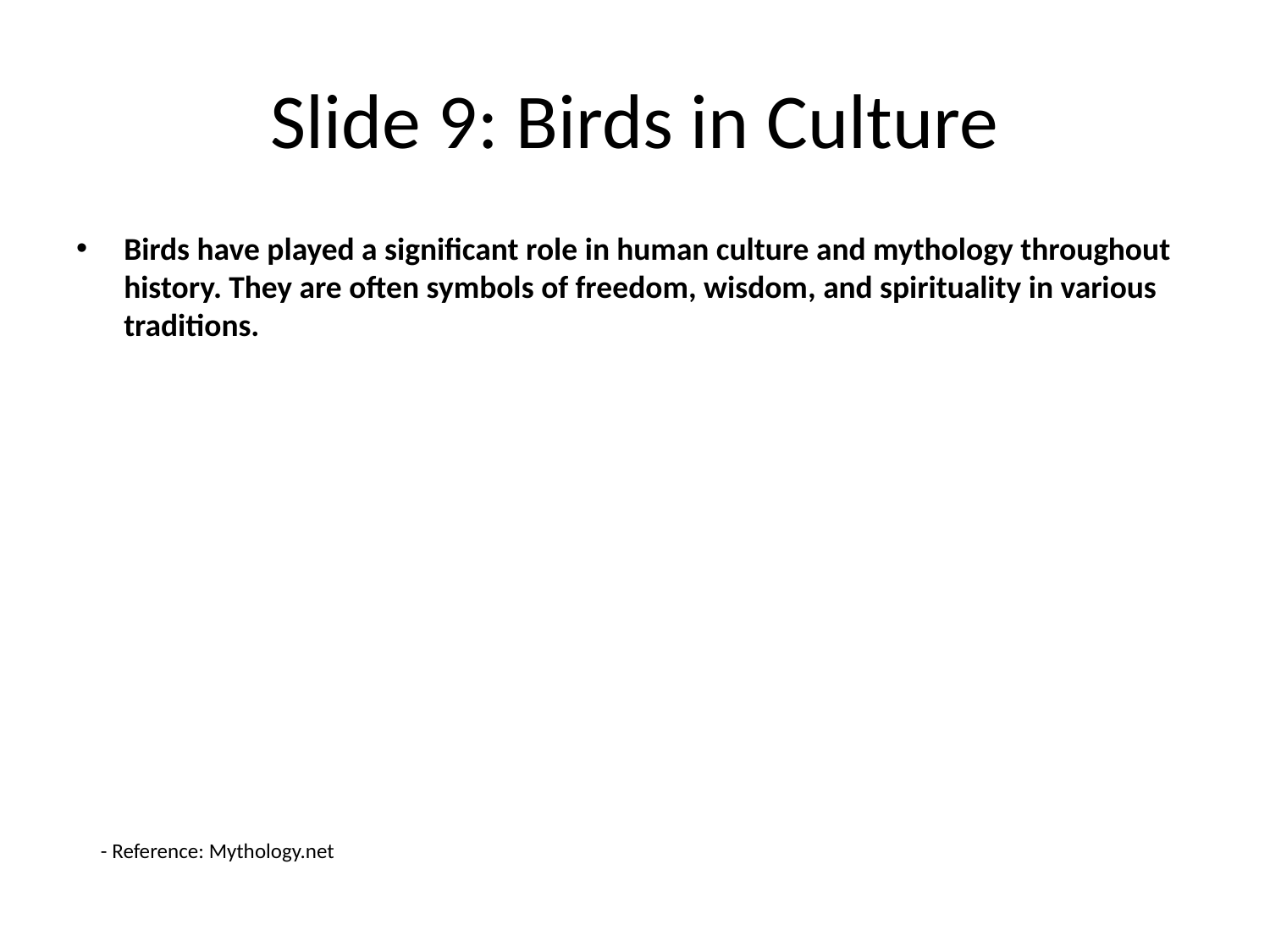

# Slide 9: Birds in Culture
Birds have played a significant role in human culture and mythology throughout history. They are often symbols of freedom, wisdom, and spirituality in various traditions.

- Reference: Mythology.net